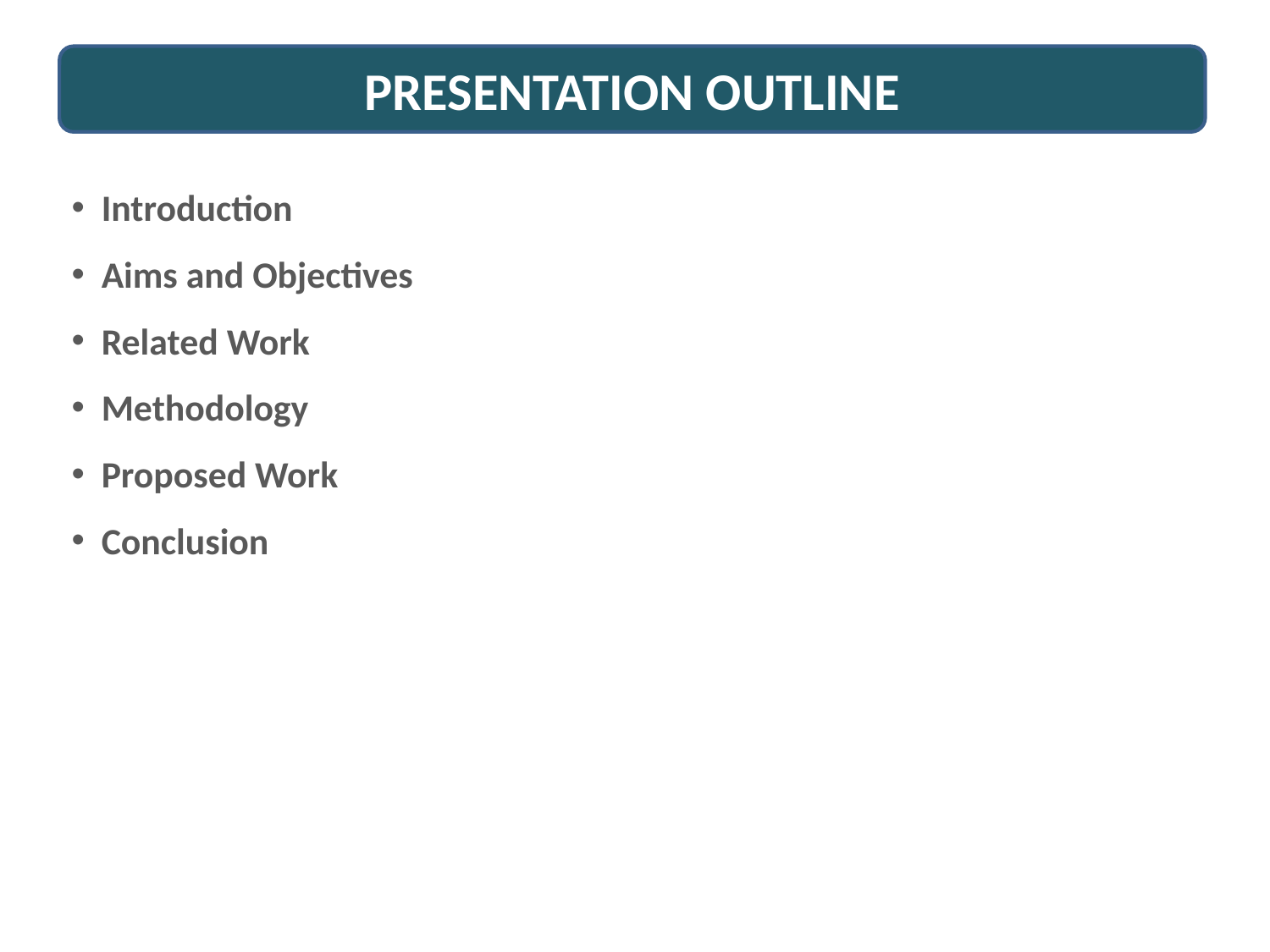

PRESENTATION OUTLINE
Introduction
Aims and Objectives
Related Work
Methodology
Proposed Work
Conclusion